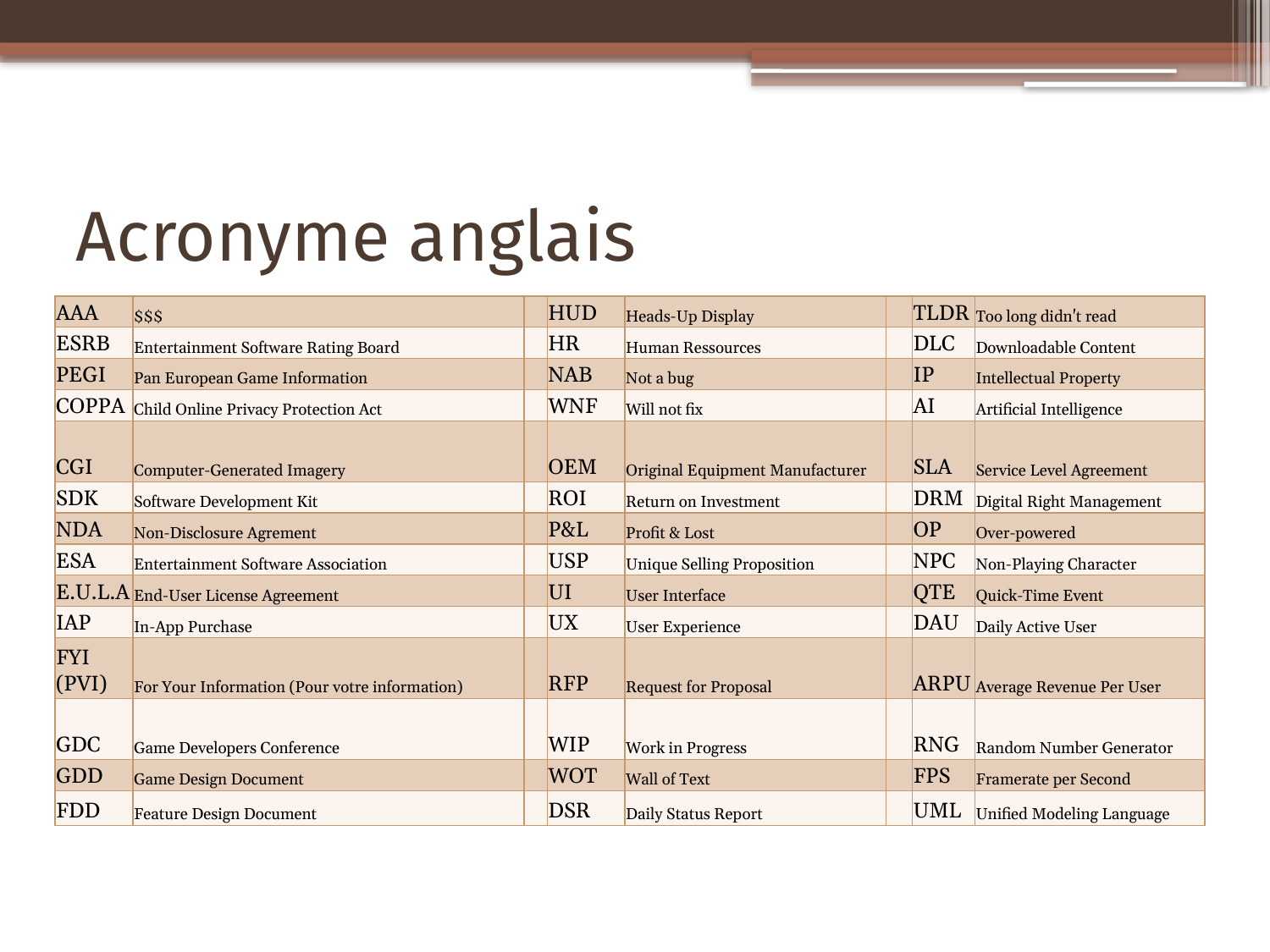

# Acronyme anglais
| AAA | $$$ |  | HUD | Heads-Up Display |  | TLDR | Too long didn't read |
| --- | --- | --- | --- | --- | --- | --- | --- |
| ESRB | Entertainment Software Rating Board |  | HR | Human Ressources |  | DLC | Downloadable Content |
| PEGI | Pan European Game Information |  | NAB | Not a bug |  | IP | Intellectual Property |
| COPPA | Child Online Privacy Protection Act |  | WNF | Will not fix |  | AI | Artificial Intelligence |
| CGI | Computer-Generated Imagery |  | OEM | Original Equipment Manufacturer |  | SLA | Service Level Agreement |
| SDK | Software Development Kit |  | ROI | Return on Investment |  | DRM | Digital Right Management |
| NDA | Non-Disclosure Agrement |  | P&L | Profit & Lost |  | OP | Over-powered |
| ESA | Entertainment Software Association |  | USP | Unique Selling Proposition |  | NPC | Non-Playing Character |
| E.U.L.A | End-User License Agreement |  | UI | User Interface |  | QTE | Quick-Time Event |
| IAP | In-App Purchase |  | UX | User Experience |  | DAU | Daily Active User |
| FYI (PVI) | For Your Information (Pour votre information) |  | RFP | Request for Proposal |  | ARPU | Average Revenue Per User |
| GDC | Game Developers Conference |  | WIP | Work in Progress |  | RNG | Random Number Generator |
| GDD | Game Design Document |  | WOT | Wall of Text |  | FPS | Framerate per Second |
| FDD | Feature Design Document |  | DSR | Daily Status Report |  | UML | Unified Modeling Language |